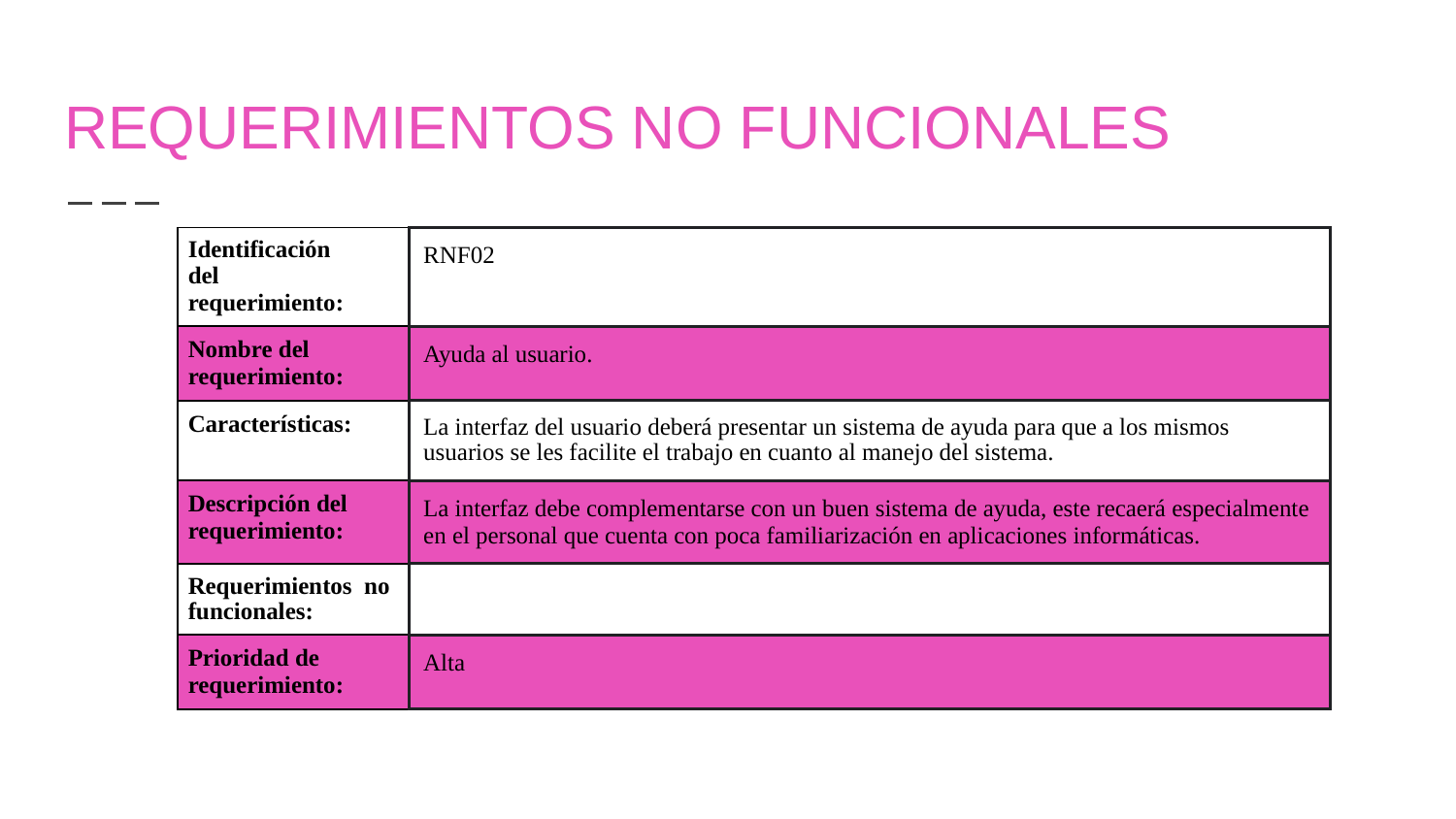

# REQUERIMIENTOS NO FUNCIONALES
| Identificación del requerimiento: | RNF02 |
| --- | --- |
| Nombre del requerimiento: | Ayuda al usuario. |
| Características: | La interfaz del usuario deberá presentar un sistema de ayuda para que a los mismos usuarios se les facilite el trabajo en cuanto al manejo del sistema. |
| Descripción del requerimiento: | La interfaz debe complementarse con un buen sistema de ayuda, este recaerá especialmente en el personal que cuenta con poca familiarización en aplicaciones informáticas. |
| Requerimientos no funcionales: |  |
| Prioridad de requerimiento: | Alta |